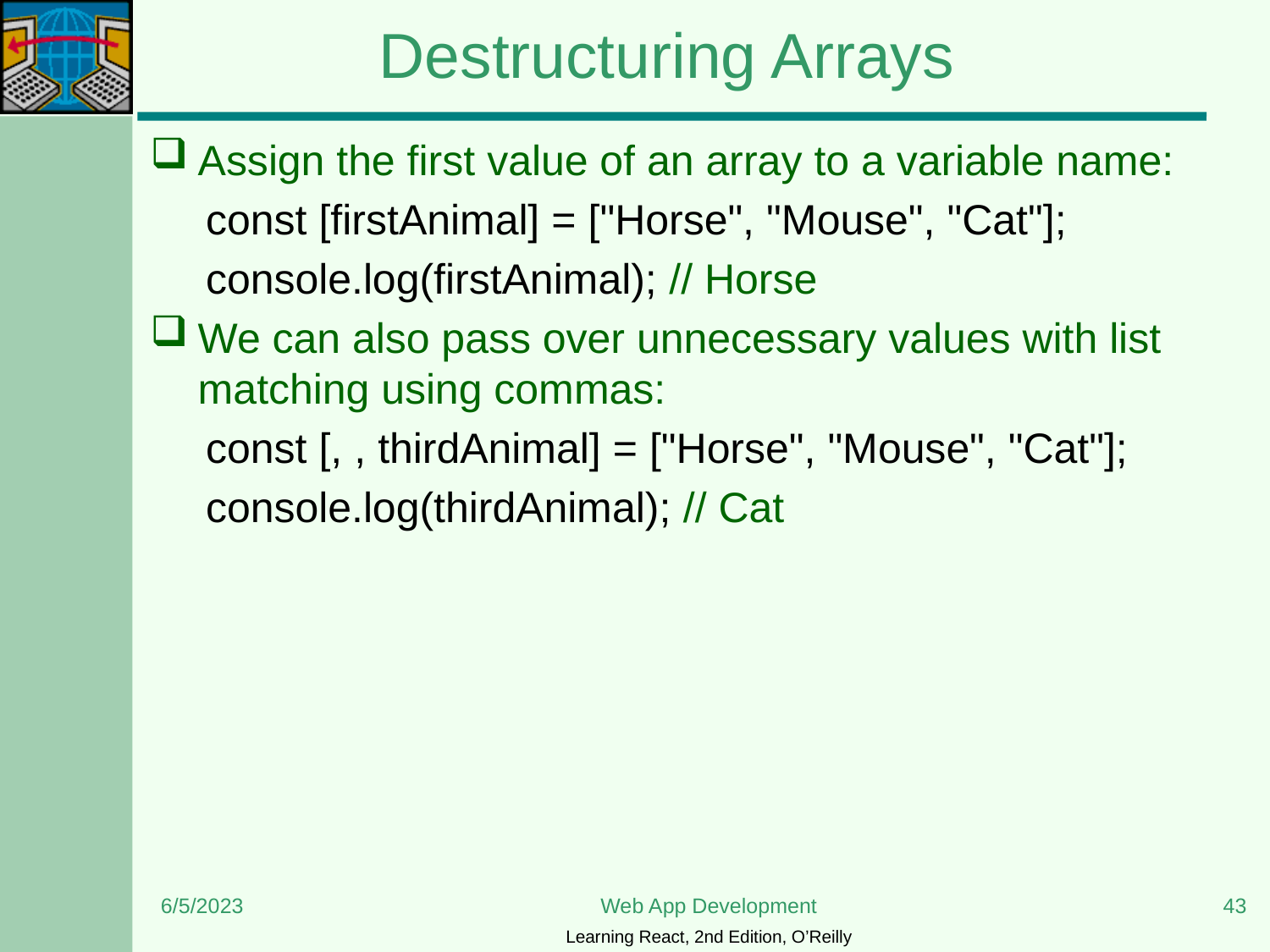

# Destructuring Arrays
Assign the first value of an array to a variable name:
const [firstAnimal] = ["Horse", "Mouse", "Cat"];
console.log(firstAnimal); // Horse
We can also pass over unnecessary values with list matching using commas:
const [, , thirdAnimal] = ["Horse", "Mouse", "Cat"];
console.log(thirdAnimal); // Cat

6/5/2023
Web App Development
43
Learning React, 2nd Edition, O’Reilly